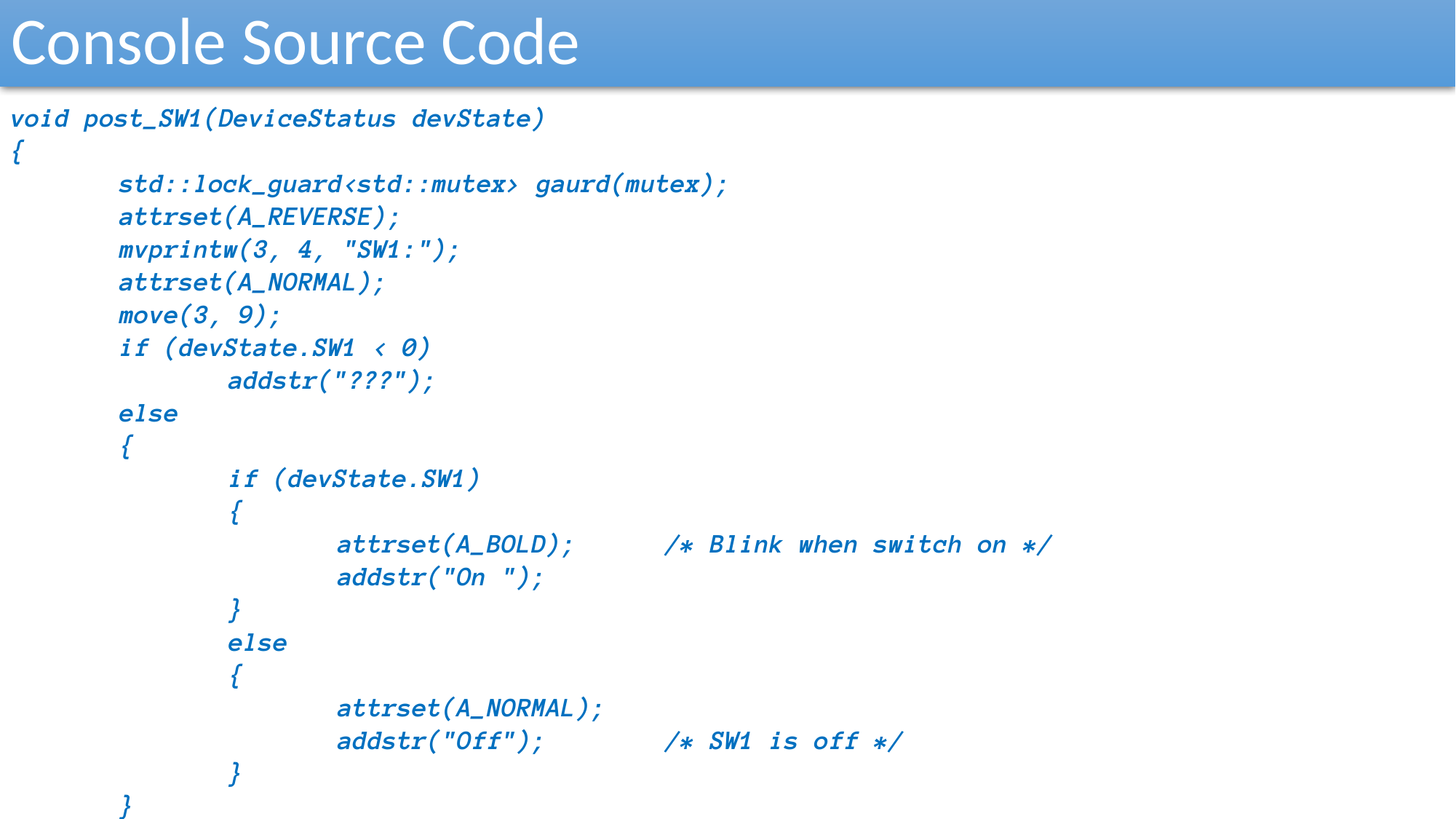

Console Source Code
void post_SW1(DeviceStatus devState)
{
	std::lock_guard<std::mutex> gaurd(mutex);
	attrset(A_REVERSE);
	mvprintw(3, 4, "SW1:");
	attrset(A_NORMAL);
	move(3, 9);
	if (devState.SW1 < 0)
		addstr("???");
	else
	{
		if (devState.SW1)
		{
			attrset(A_BOLD);	/* Blink when switch on */
			addstr("On ");
		}
		else
		{
			attrset(A_NORMAL);
			addstr("Off");		/* SW1 is off */
		}
	}